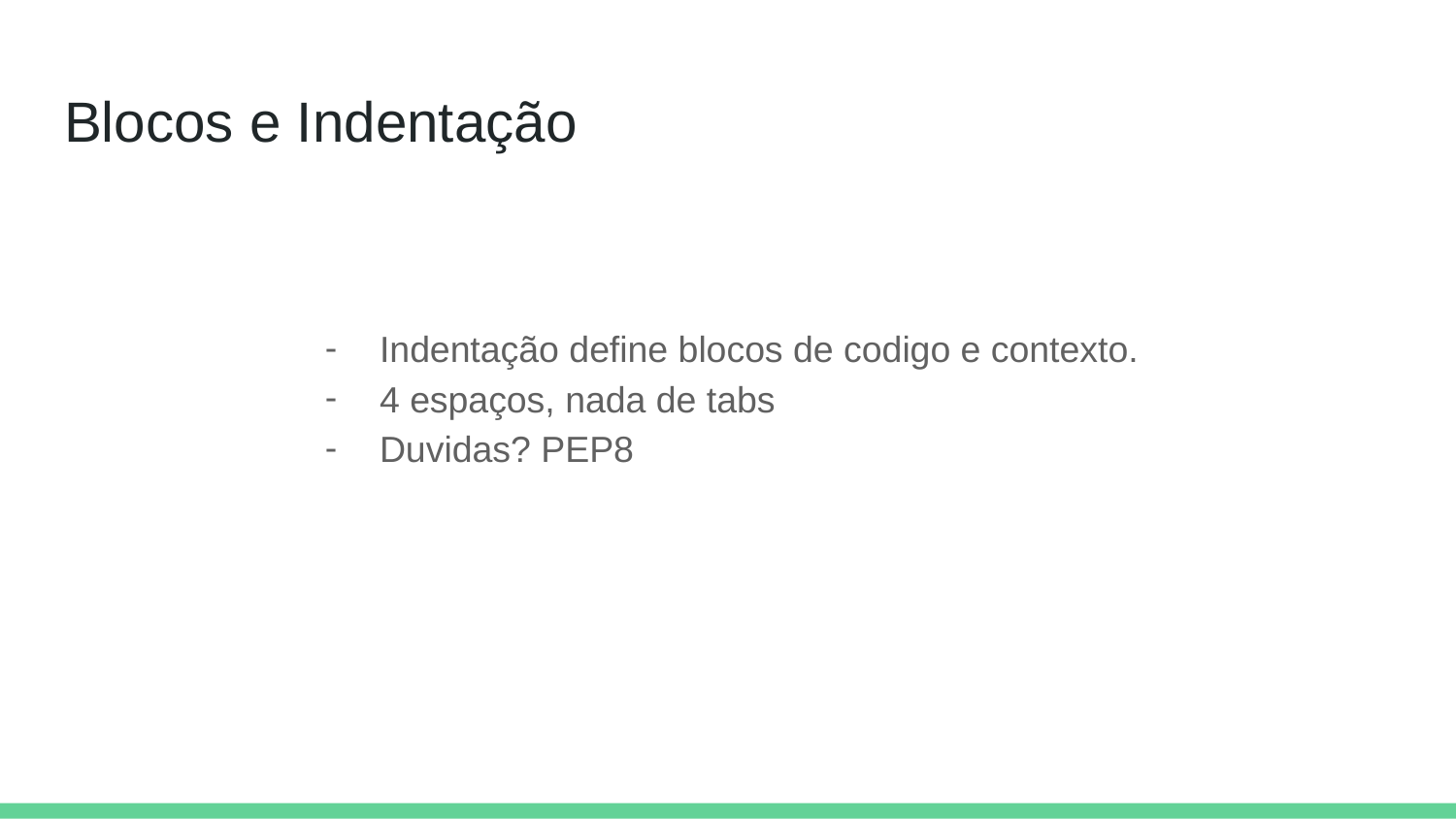

# Blocos e Indentação
Indentação define blocos de codigo e contexto.
4 espaços, nada de tabs
Duvidas? PEP8